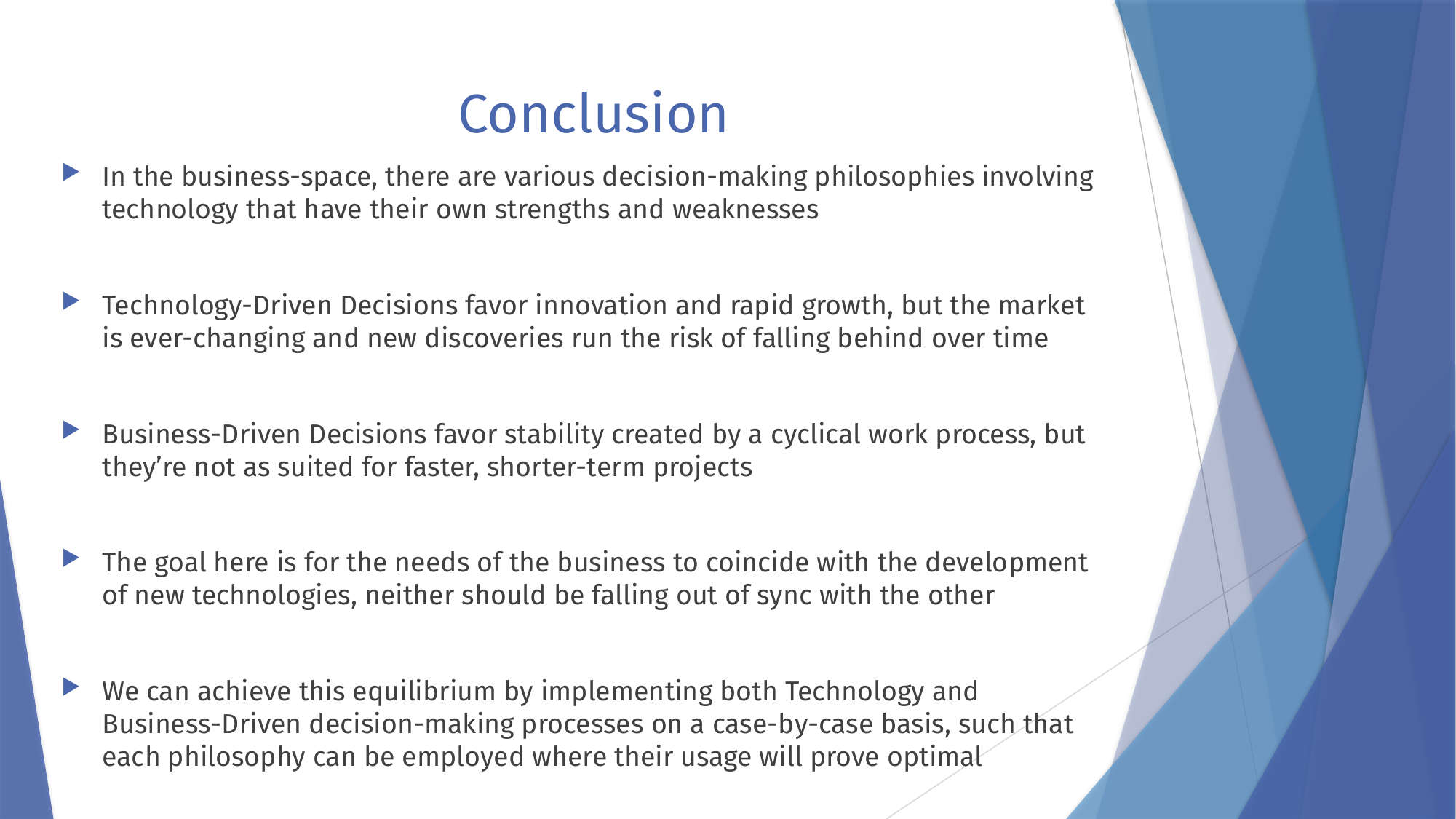

# Conclusion
In the business-space, there are various decision-making philosophies involving technology that have their own strengths and weaknesses

Technology-Driven Decisions favor innovation and rapid growth, but the market is ever-changing and new discoveries run the risk of falling behind over time

Business-Driven Decisions favor stability created by a cyclical work process, but they’re not as suited for faster, shorter-term projects

The goal here is for the needs of the business to coincide with the development of new technologies, neither should be falling out of sync with the other

We can achieve this equilibrium by implementing both Technology and Business-Driven decision-making processes on a case-by-case basis, such that each philosophy can be employed where their usage will prove optimal